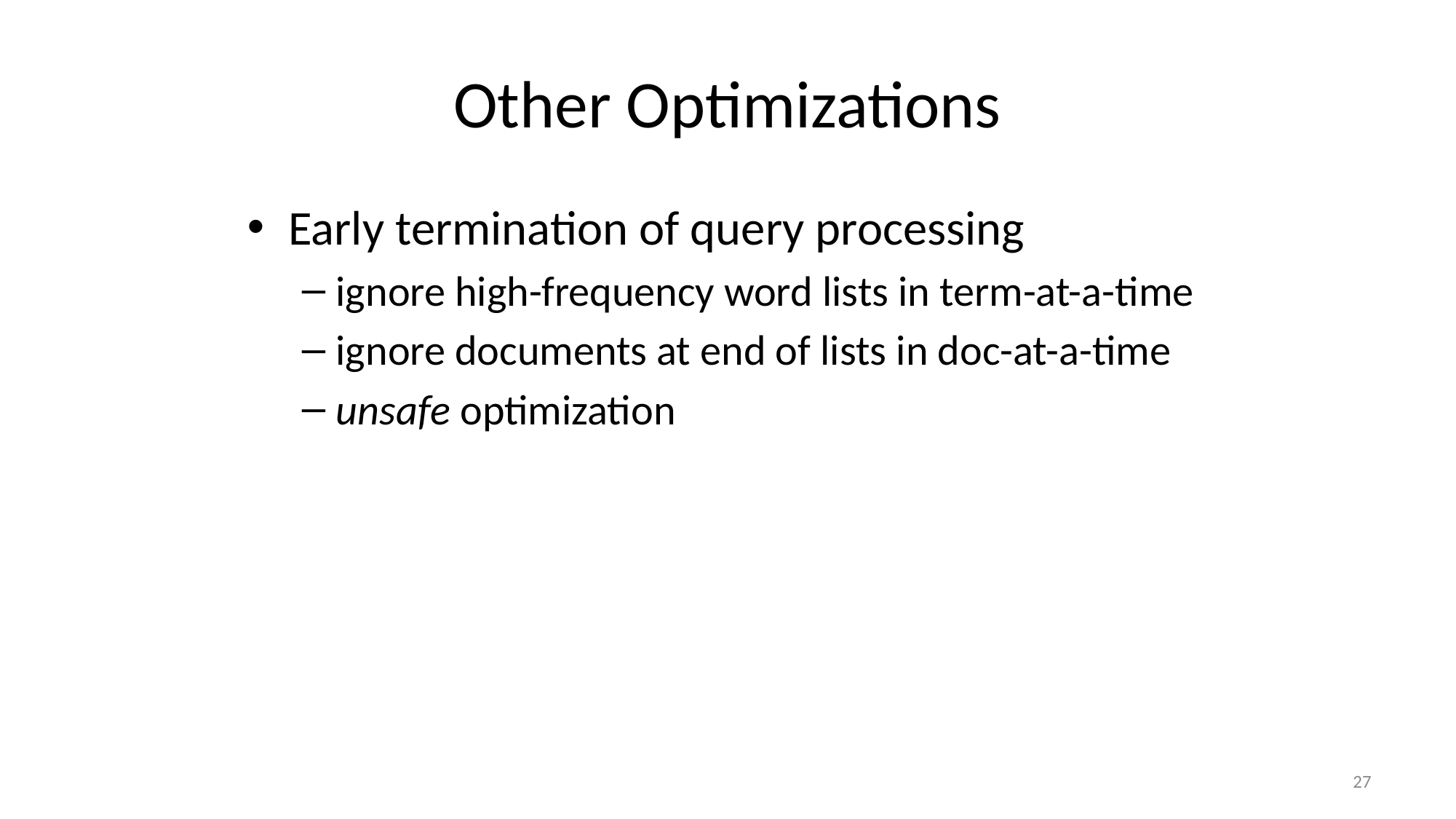

# Other Optimizations
Early termination of query processing
ignore high-frequency word lists in term-at-a-time
ignore documents at end of lists in doc-at-a-time
unsafe optimization
27